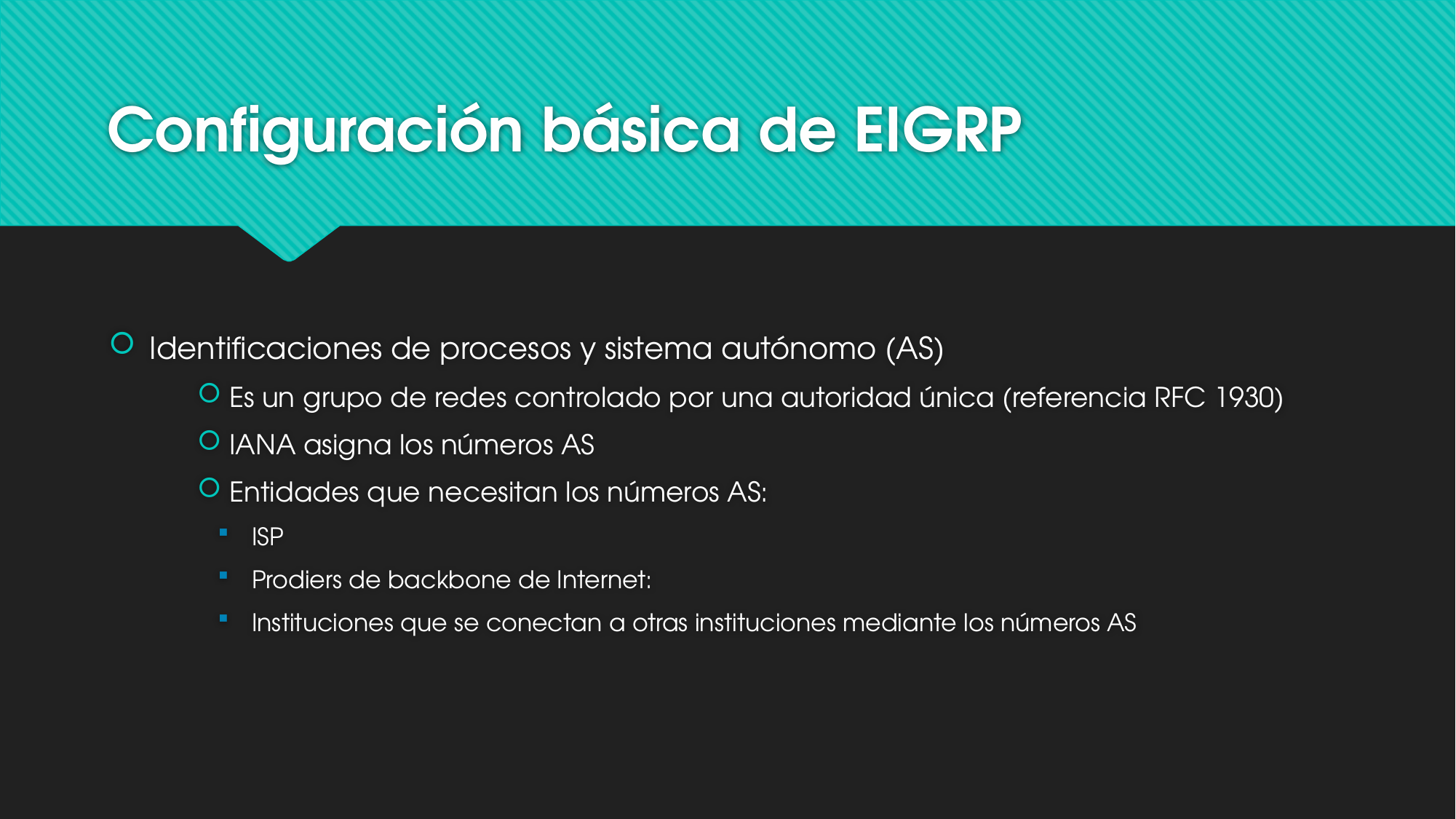

# Configuración básica de EIGRP
Identificaciones de procesos y sistema autónomo (AS)
 Es un grupo de redes controlado por una autoridad única (referencia RFC 1930)
 IANA asigna los números AS
 Entidades que necesitan los números AS:
 ISP
 Prodiers de backbone de Internet:
 Instituciones que se conectan a otras instituciones mediante los números AS